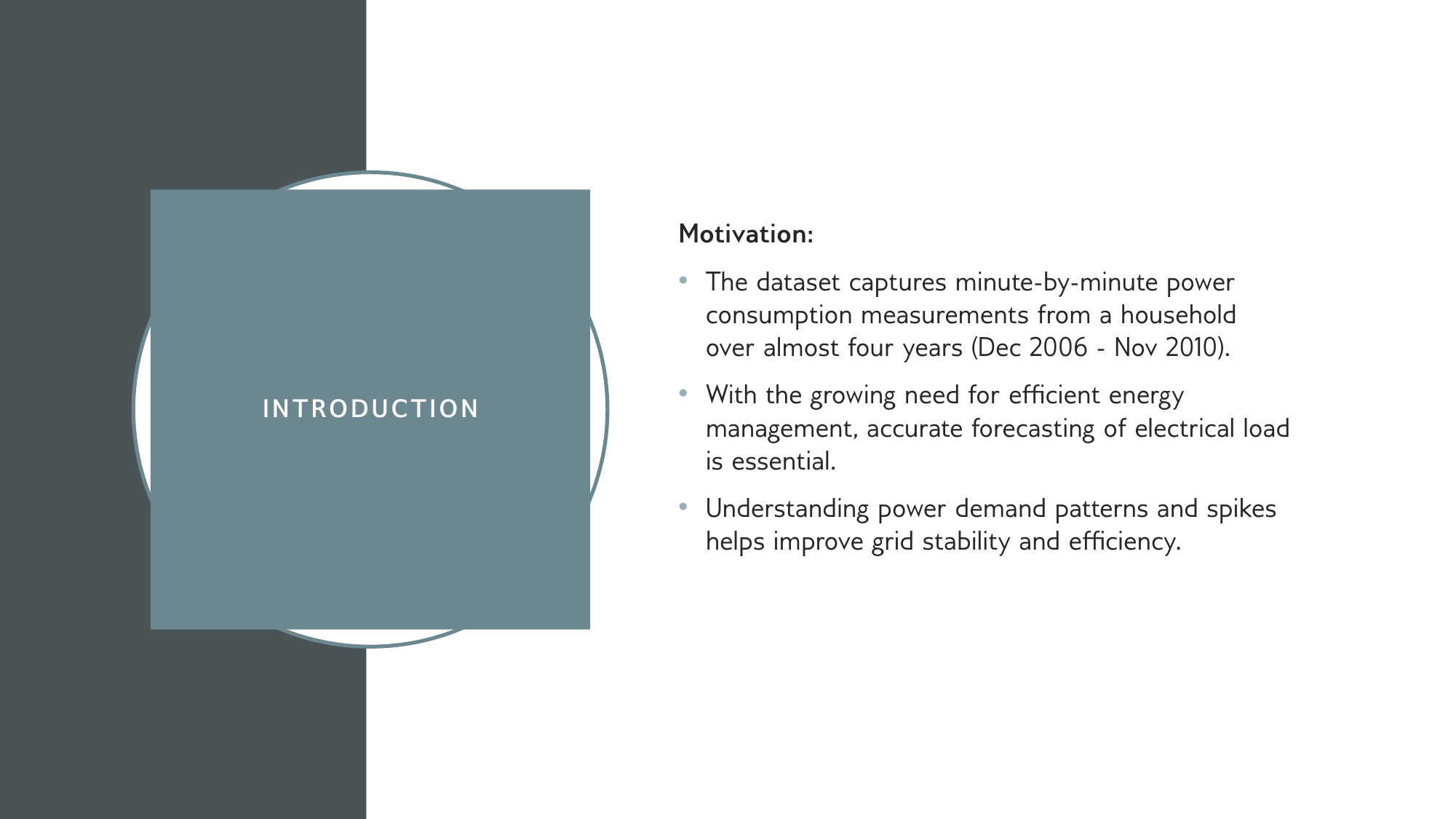

Motivation:
The dataset captures minute-by-minute power consumption measurements from a household over almost four years (Dec 2006 - Nov 2010).
With the growing need for efficient energy management, accurate forecasting of electrical load is essential.
Understanding power demand patterns and spikes helps improve grid stability and efficiency.

# Introduction